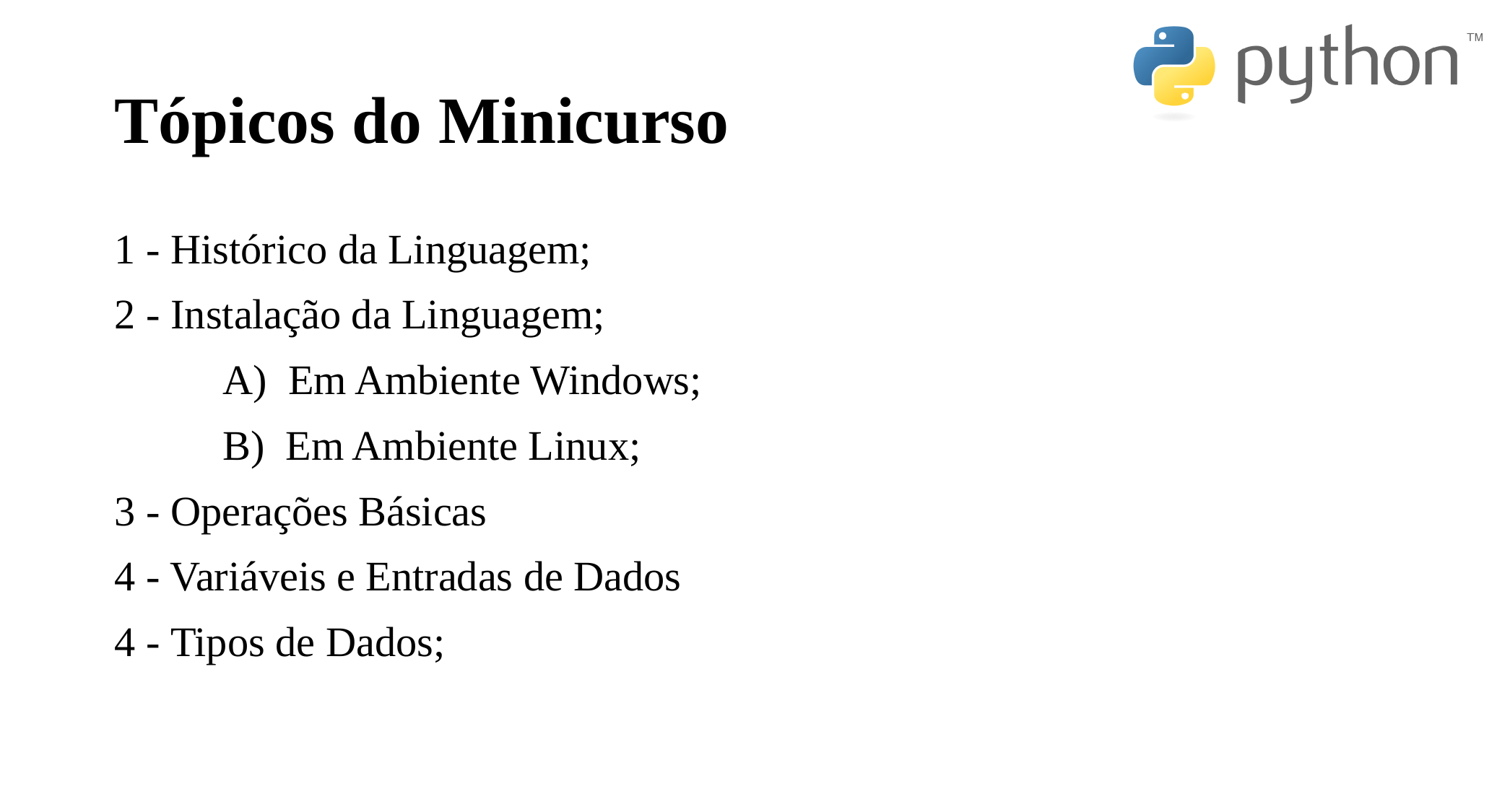

# Tópicos do Minicurso
1 - Histórico da Linguagem;
2 - Instalação da Linguagem;
	A)  Em Ambiente Windows;
	B)  Em Ambiente Linux;
3 - Operações Básicas
4 - Variáveis e Entradas de Dados
4 - Tipos de Dados;

7